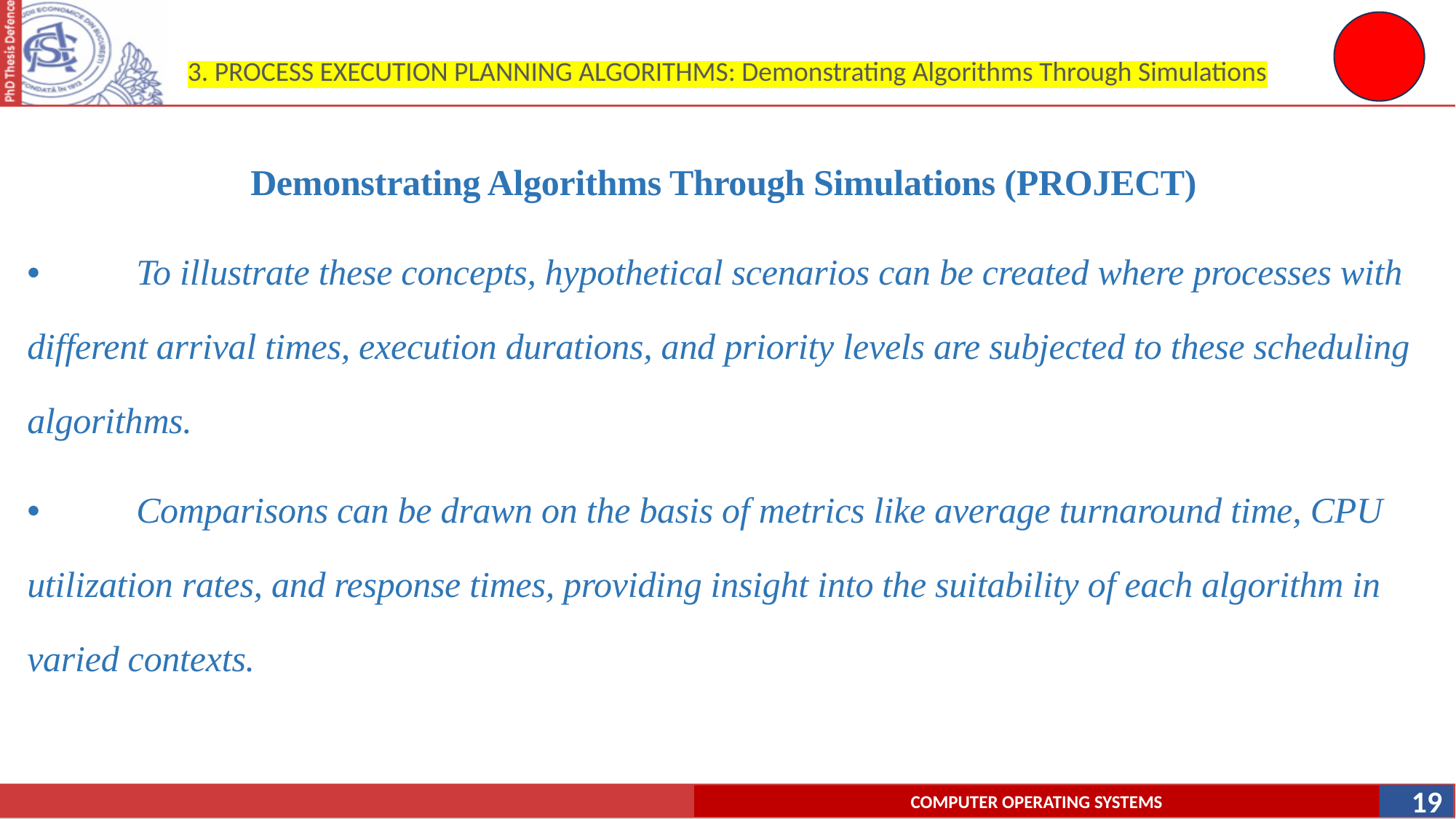

# 3. PROCESS EXECUTION PLANNING ALGORITHMS: Demonstrating Algorithms Through Simulations
Demonstrating Algorithms Through Simulations (PROJECT)
•	To illustrate these concepts, hypothetical scenarios can be created where processes with different arrival times, execution durations, and priority levels are subjected to these scheduling algorithms.
•	Comparisons can be drawn on the basis of metrics like average turnaround time, CPU utilization rates, and response times, providing insight into the suitability of each algorithm in varied contexts.

19
COMPUTER OPERATING SYSTEMS